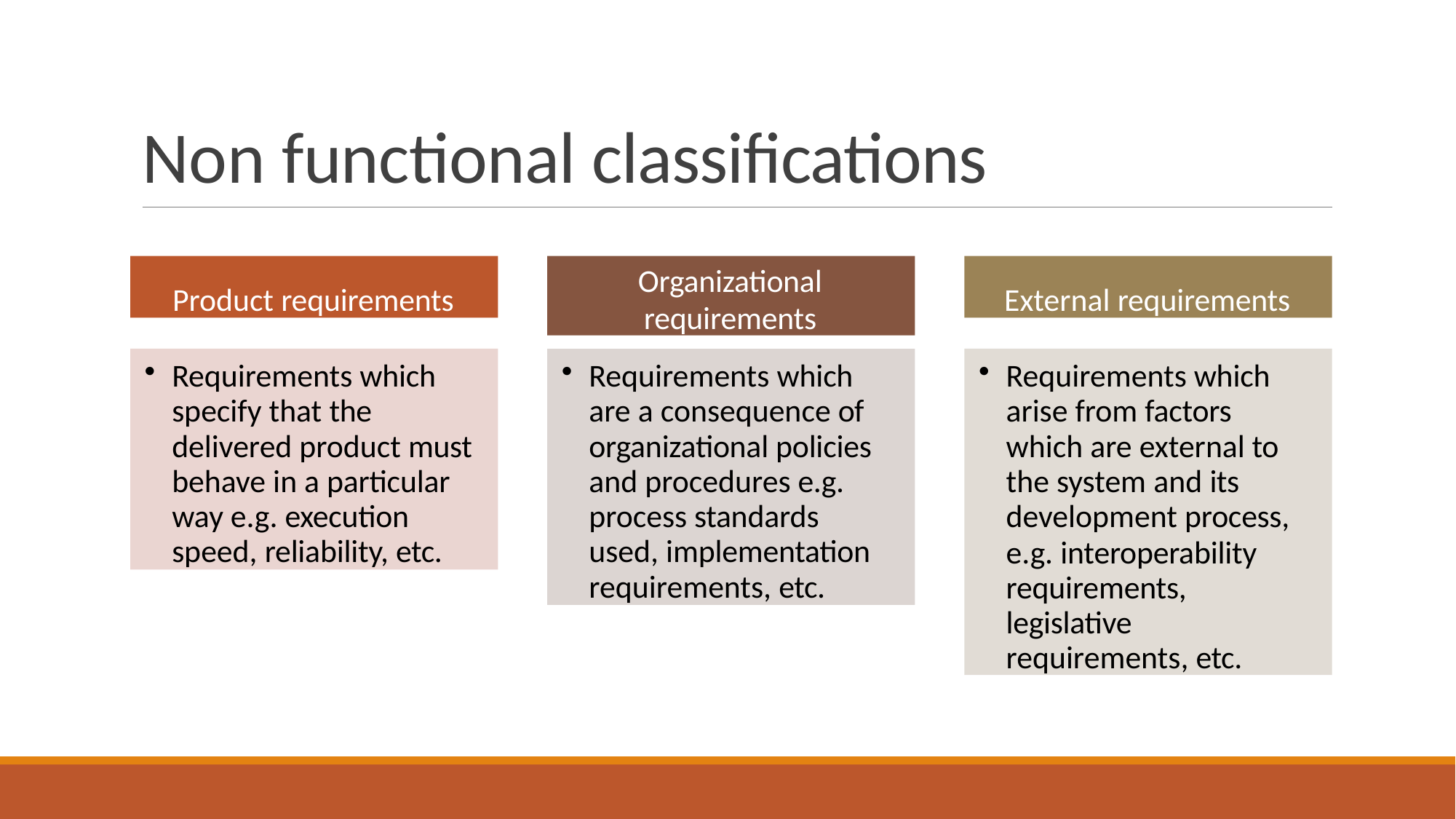

# Non functional classifications
Product requirements
Organizational
requirements
External requirements
Requirements which specify that the delivered product must behave in a particular way e.g. execution speed, reliability, etc.
Requirements which are a consequence of organizational policies and procedures e.g. process standards used, implementation requirements, etc.
Requirements which arise from factors which are external to the system and its development process,
e.g. interoperability requirements, legislative requirements, etc.
15